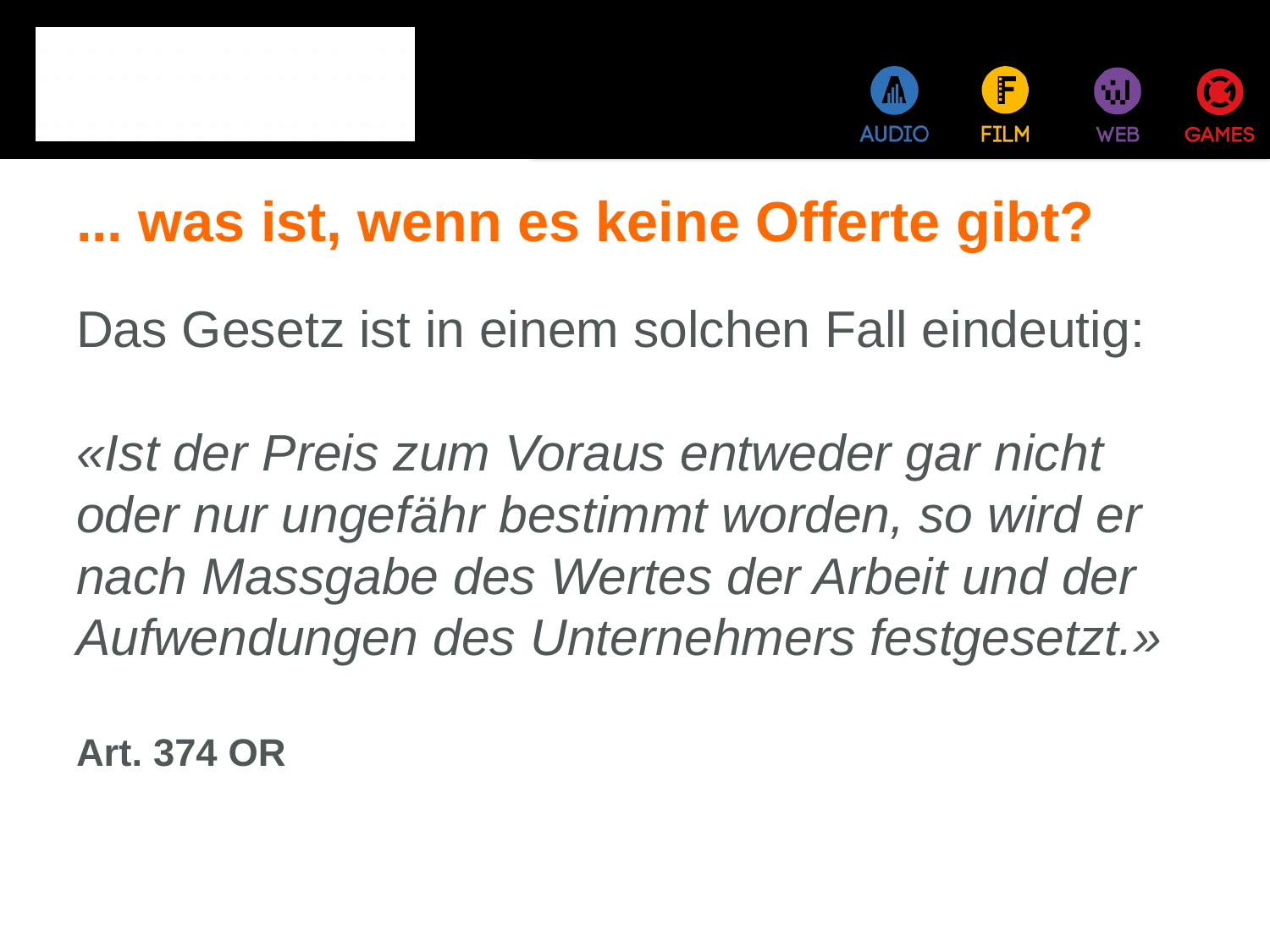

# ... was ist, wenn es keine Offerte gibt?
Das Gesetz ist in einem solchen Fall eindeutig:
«Ist der Preis zum Voraus entweder gar nicht oder nur ungefähr bestimmt worden, so wird er nach Massgabe des Wertes der Arbeit und der Aufwendungen des Unternehmers festgesetzt.»
Art. 374 OR